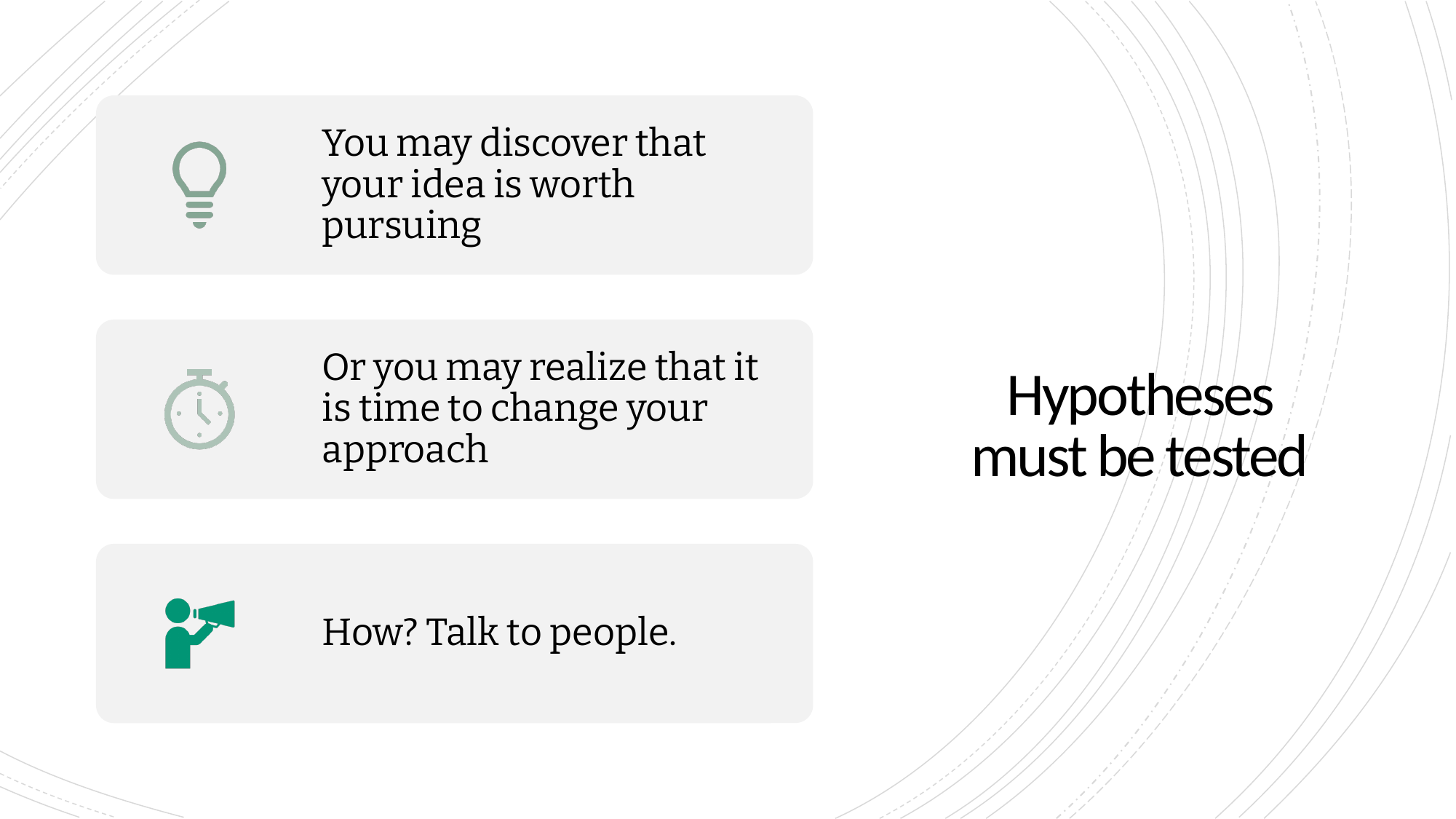

You may discover that your idea is worth pursuing
Or you may realize that it is time to change your approach
How? Talk to people.
# Hypotheses must be tested